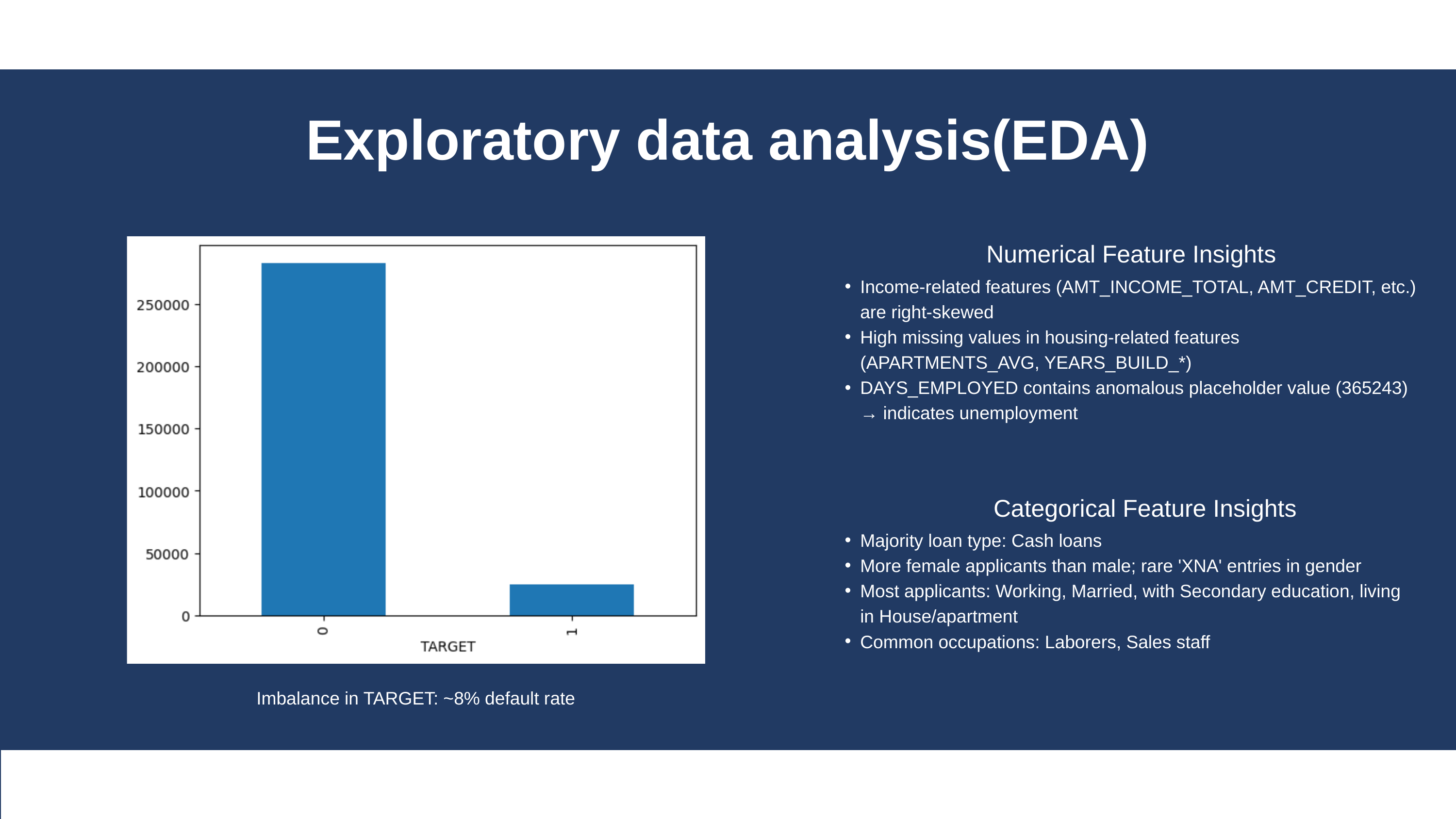

Exploratory data analysis(EDA)
Numerical Feature Insights

Income-related features (AMT_INCOME_TOTAL, AMT_CREDIT, etc.) are right-skewed
High missing values in housing-related features (APARTMENTS_AVG, YEARS_BUILD_*)
DAYS_EMPLOYED contains anomalous placeholder value (365243) → indicates unemployment
Categorical Feature Insights
Majority loan type: Cash loans
More female applicants than male; rare 'XNA' entries in gender
Most applicants: Working, Married, with Secondary education, living in House/apartment
Common occupations: Laborers, Sales staff
Imbalance in TARGET: ~8% default rate